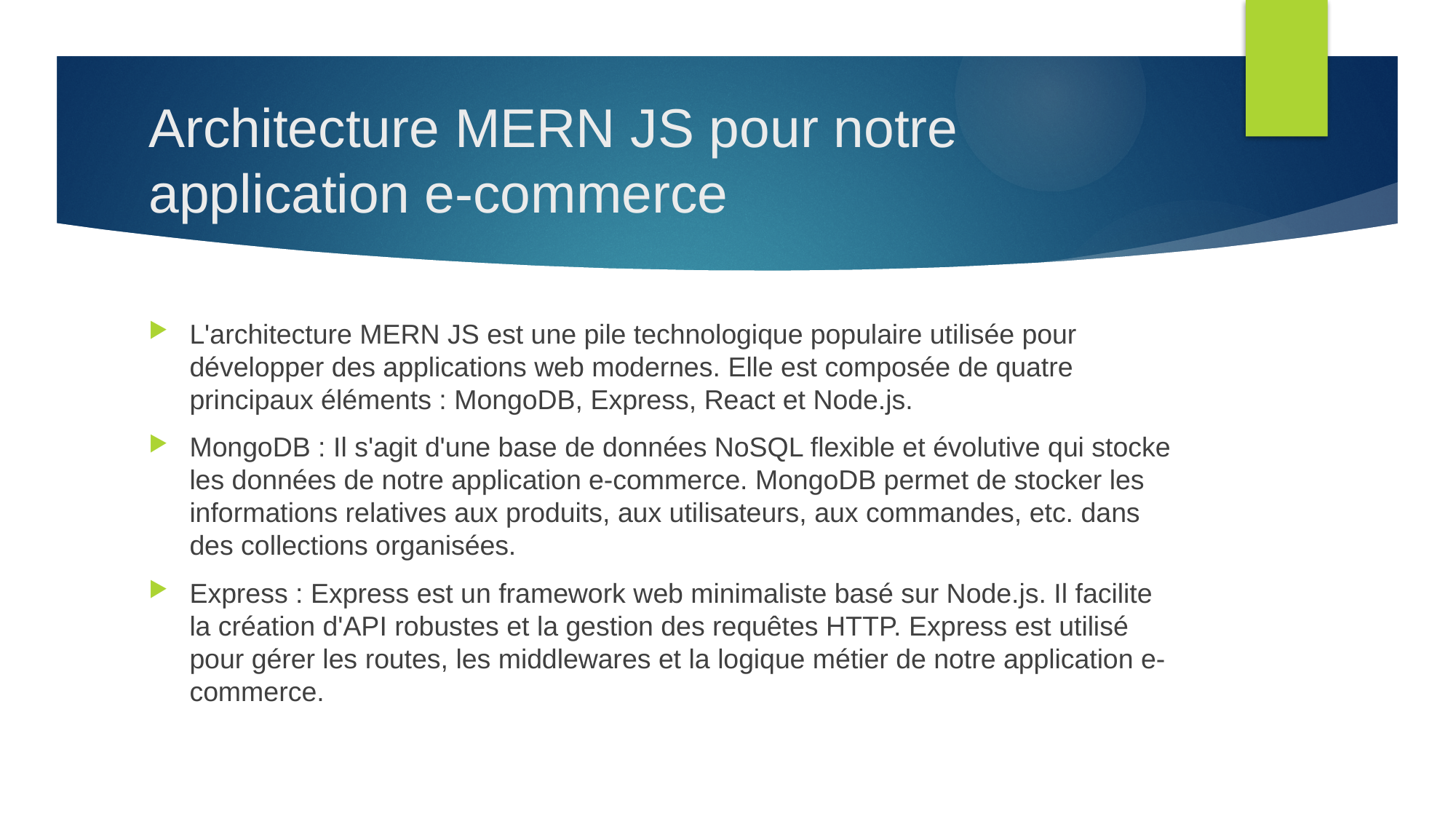

# Architecture MERN JS pour notre application e-commerce
L'architecture MERN JS est une pile technologique populaire utilisée pour développer des applications web modernes. Elle est composée de quatre principaux éléments : MongoDB, Express, React et Node.js.
MongoDB : Il s'agit d'une base de données NoSQL flexible et évolutive qui stocke les données de notre application e-commerce. MongoDB permet de stocker les informations relatives aux produits, aux utilisateurs, aux commandes, etc. dans des collections organisées.
Express : Express est un framework web minimaliste basé sur Node.js. Il facilite la création d'API robustes et la gestion des requêtes HTTP. Express est utilisé pour gérer les routes, les middlewares et la logique métier de notre application e-commerce.